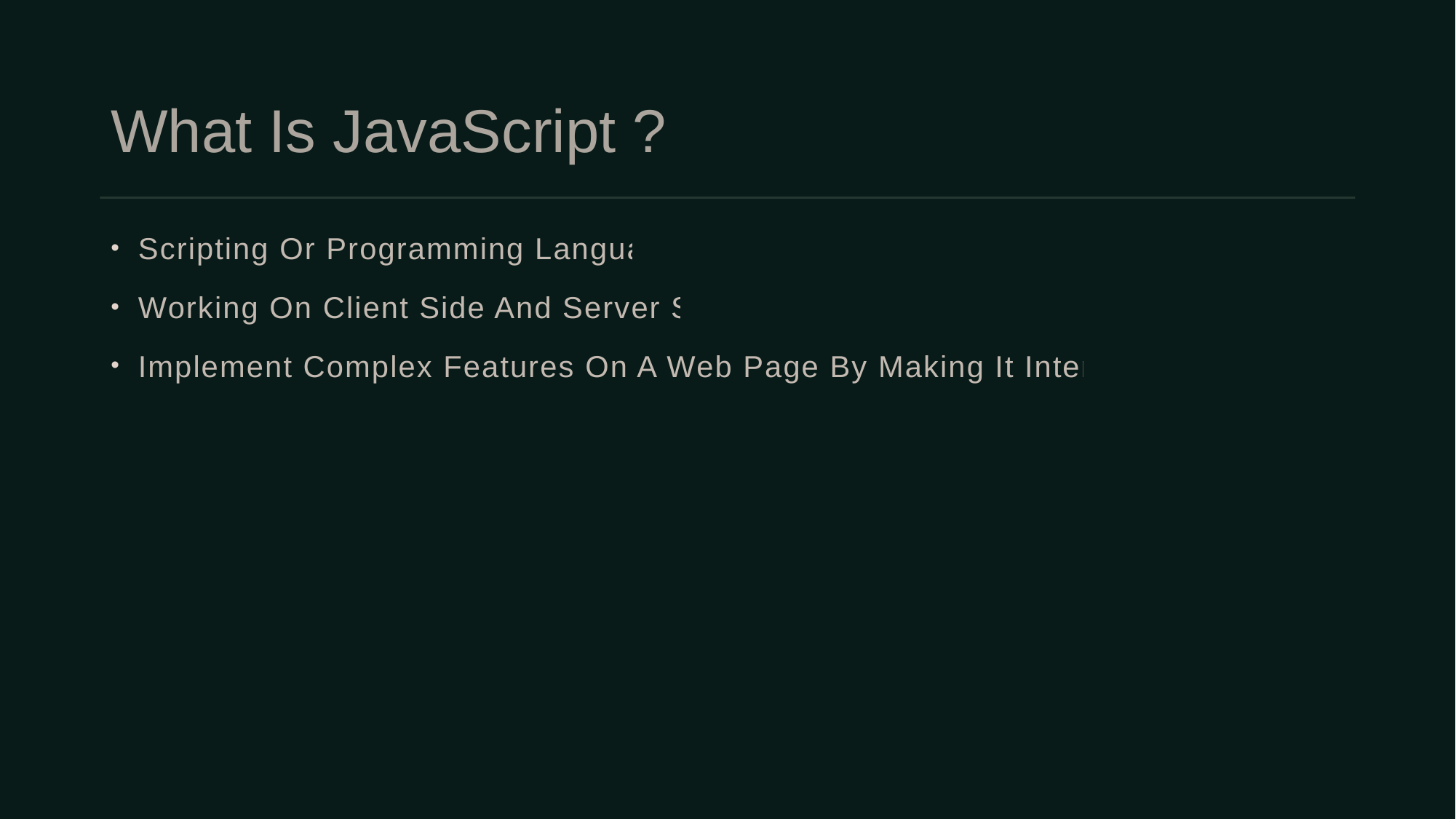

# What Is JavaScript ?
Scripting Or Programming Language
Working On Client Side And Server Side
Implement Complex Features On A Web Page By Making It Interactive